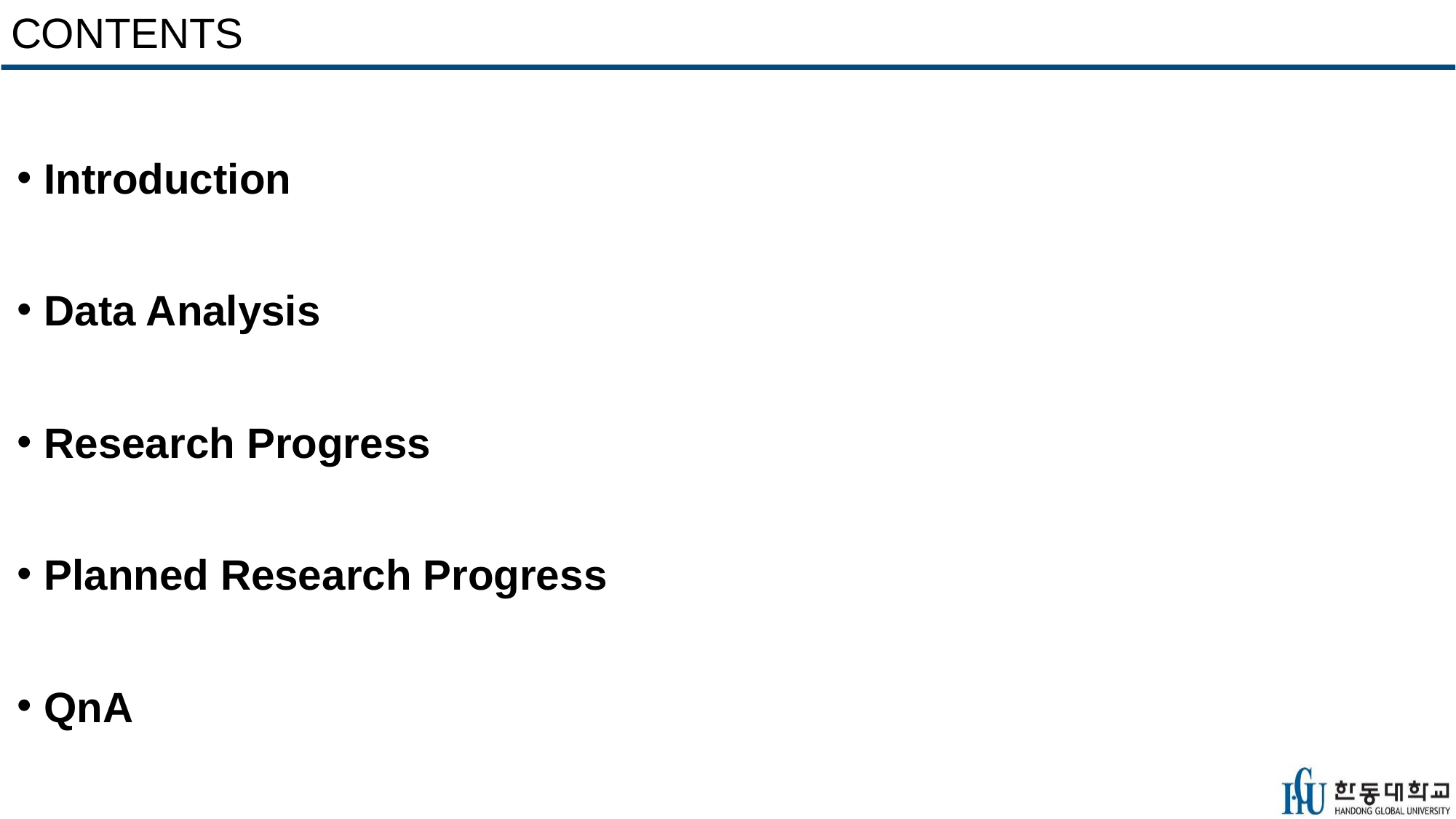

# CONTENTS

Introduction

Data Analysis

Research Progress

Planned Research Progress

QnA